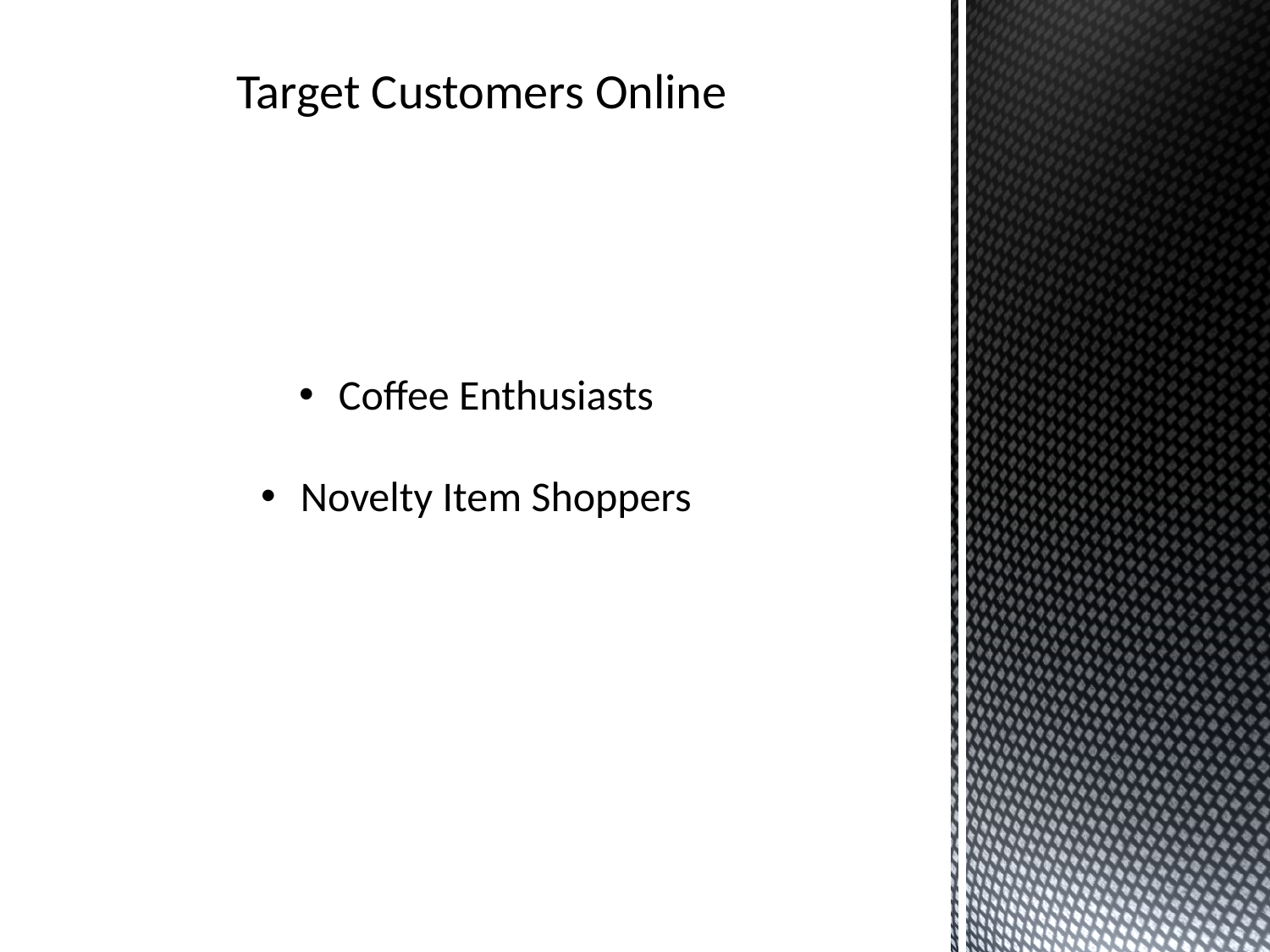

Target Customers Online

Coffee Enthusiasts

Novelty Item Shoppers